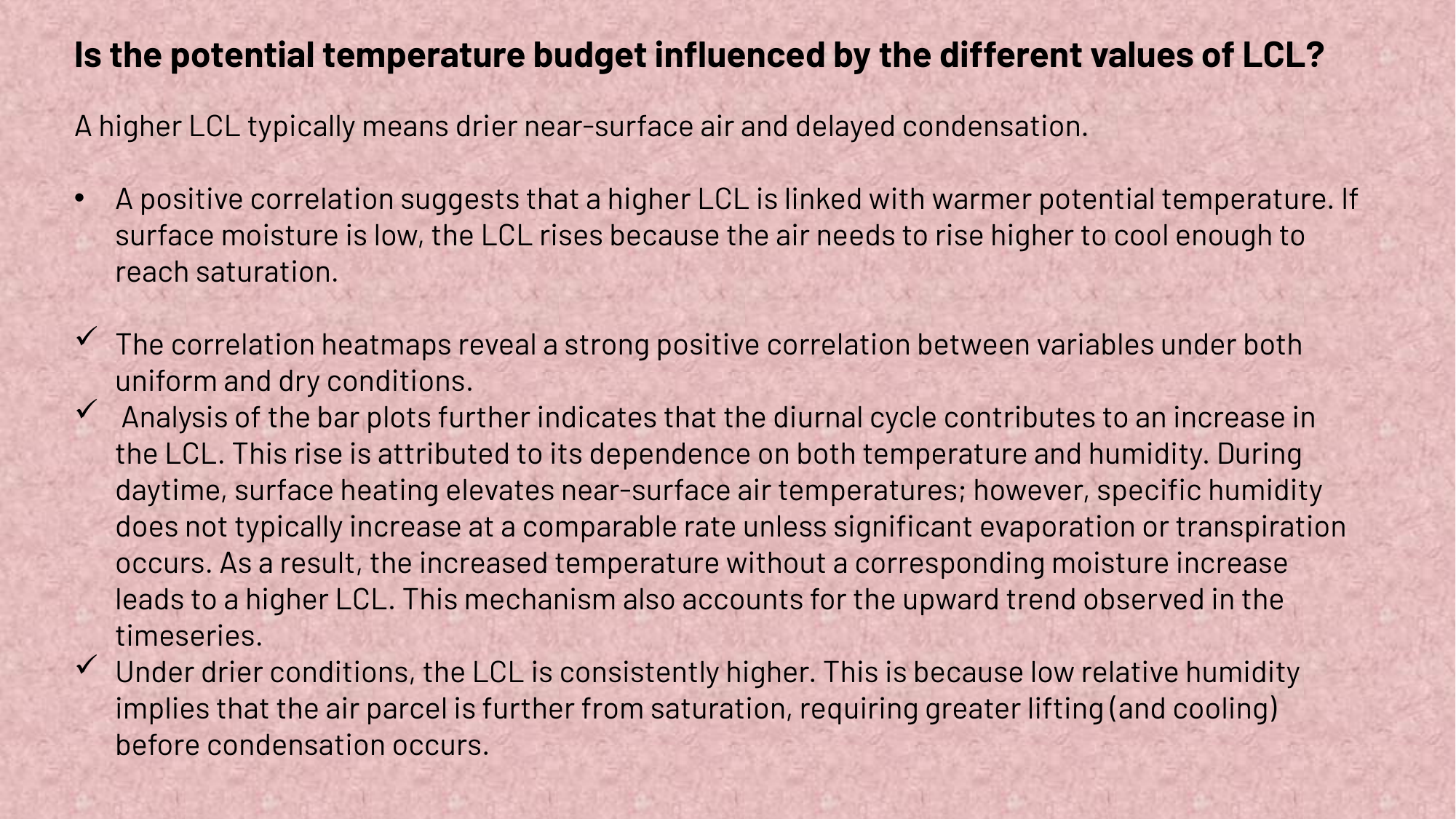

Is the potential temperature budget influenced by the different values of LCL?
A higher LCL typically means drier near-surface air and delayed condensation.

A positive correlation suggests that a higher LCL is linked with warmer potential temperature. If surface moisture is low, the LCL rises because the air needs to rise higher to cool enough to reach saturation.

The correlation heatmaps reveal a strong positive correlation between variables under both uniform and dry conditions.
 Analysis of the bar plots further indicates that the diurnal cycle contributes to an increase in the LCL. This rise is attributed to its dependence on both temperature and humidity. During daytime, surface heating elevates near-surface air temperatures; however, specific humidity does not typically increase at a comparable rate unless significant evaporation or transpiration occurs. As a result, the increased temperature without a corresponding moisture increase leads to a higher LCL. This mechanism also accounts for the upward trend observed in the timeseries.
Under drier conditions, the LCL is consistently higher. This is because low relative humidity implies that the air parcel is further from saturation, requiring greater lifting (and cooling) before condensation occurs.